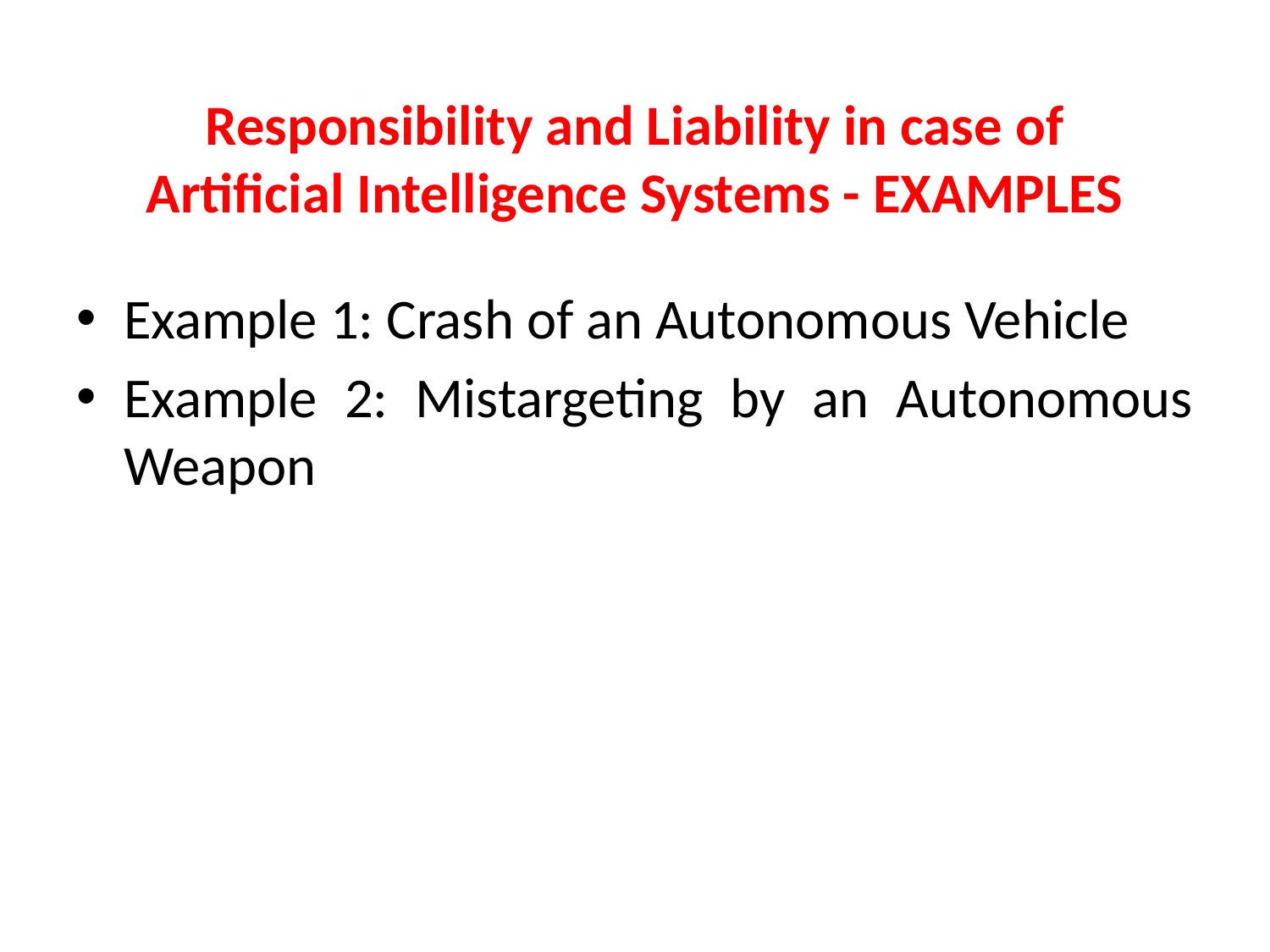

# Responsibility and Liability in case of Artificial Intelligence Systems - EXAMPLES
Example 1: Crash of an Autonomous Vehicle
Example 2: Mistargeting by an Autonomous Weapon